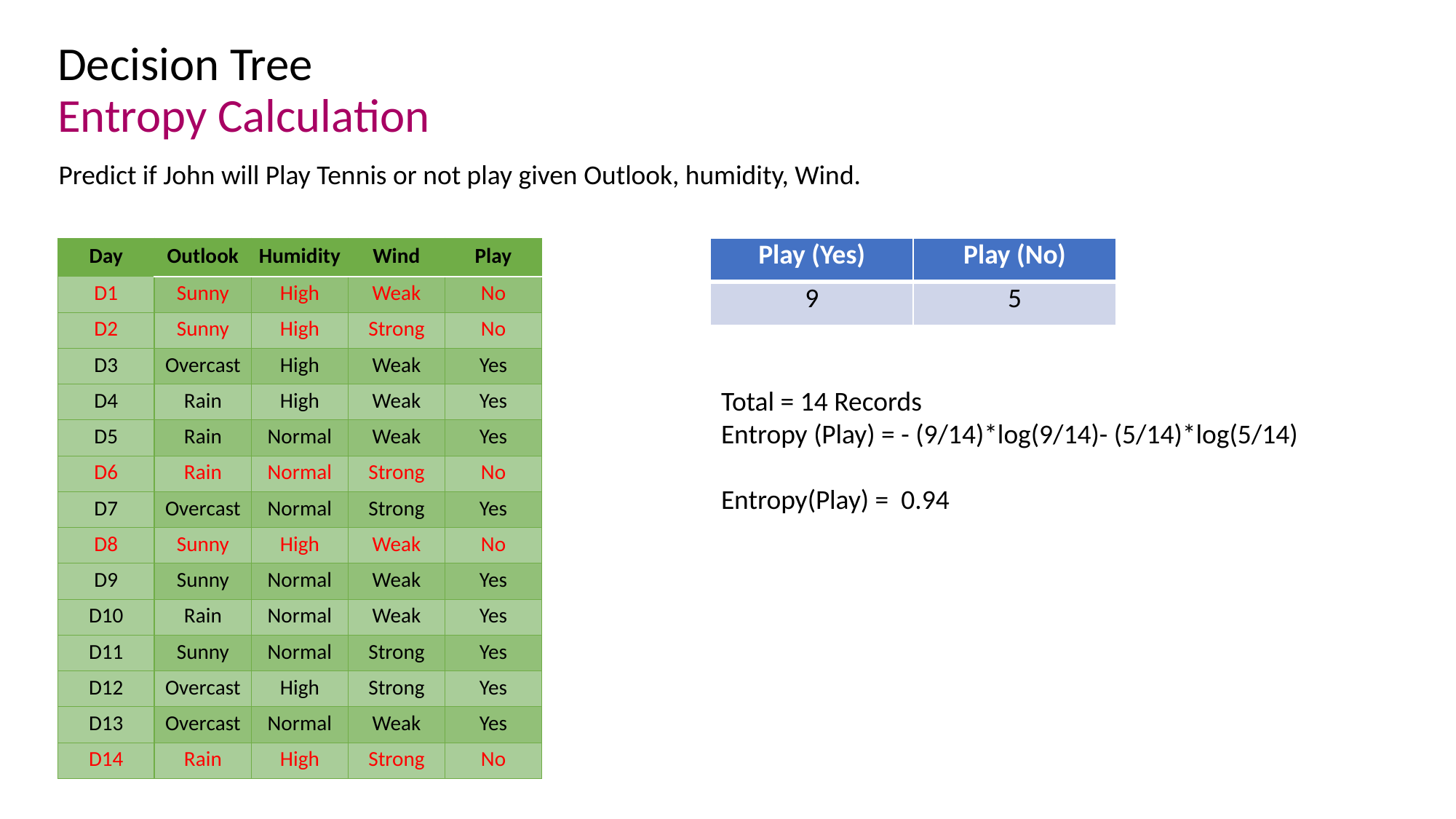

Decision Tree
Entropy Calculation
Predict if John will Play Tennis or not play given Outlook, humidity, Wind.
| Day | Outlook | Humidity | Wind | Play |
| --- | --- | --- | --- | --- |
| D1 | Sunny | High | Weak | No |
| D2 | Sunny | High | Strong | No |
| D3 | Overcast | High | Weak | Yes |
| D4 | Rain | High | Weak | Yes |
| D5 | Rain | Normal | Weak | Yes |
| D6 | Rain | Normal | Strong | No |
| D7 | Overcast | Normal | Strong | Yes |
| D8 | Sunny | High | Weak | No |
| D9 | Sunny | Normal | Weak | Yes |
| D10 | Rain | Normal | Weak | Yes |
| D11 | Sunny | Normal | Strong | Yes |
| D12 | Overcast | High | Strong | Yes |
| D13 | Overcast | Normal | Weak | Yes |
| D14 | Rain | High | Strong | No |
| Play (Yes) | Play (No) |
| --- | --- |
| 9 | 5 |
Total = 14 Records
Entropy (Play) = - (9/14)*log(9/14)- (5/14)*log(5/14)

Entropy(Play) =  0.94